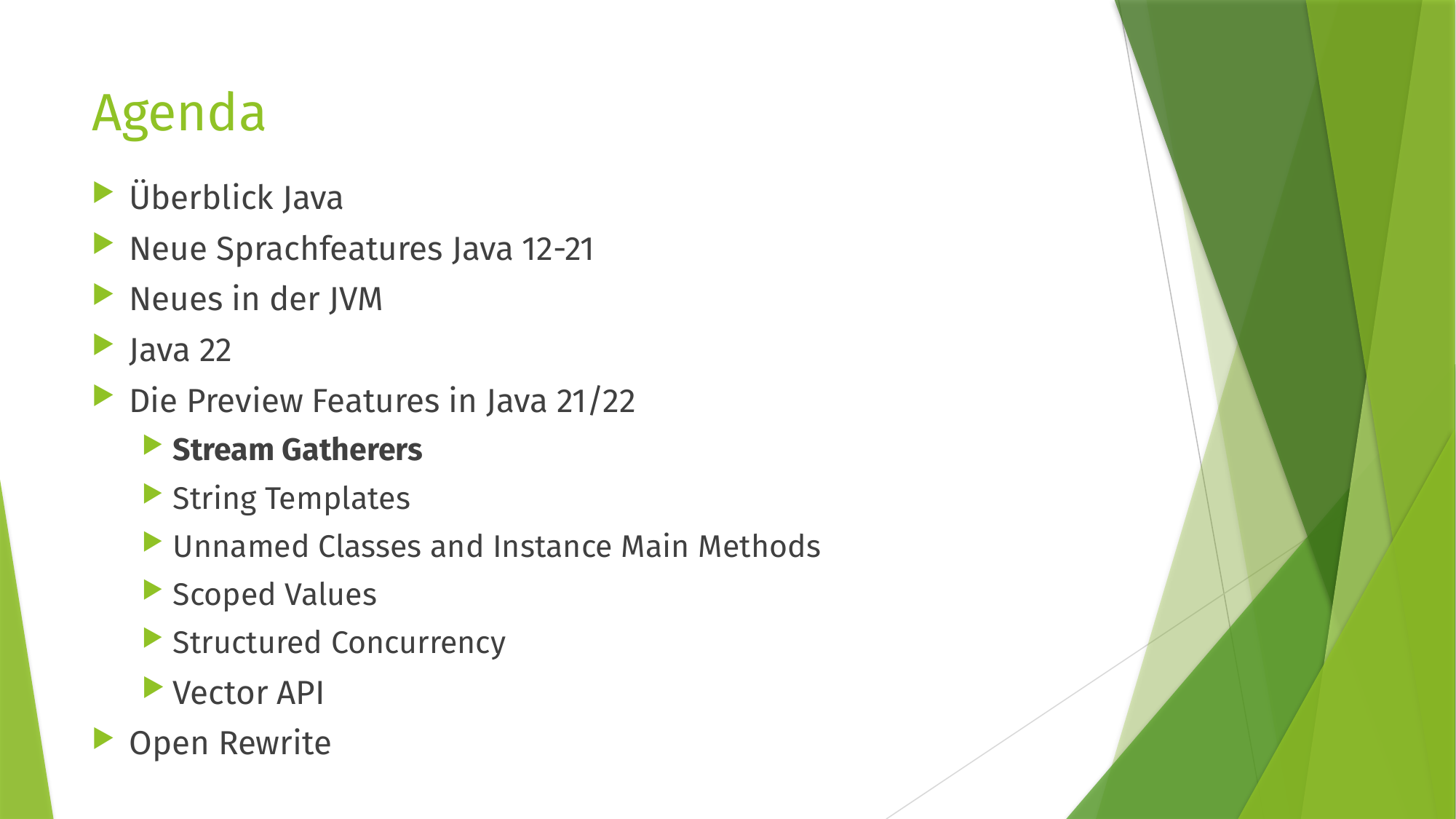

# Agenda
Überblick Java
Neue Sprachfeatures Java 12-21
Neues in der JVM
Java 22
Die Preview Features in Java 21/22
Stream Gatherers
String Templates
Unnamed Classes and Instance Main Methods
Scoped Values
Structured Concurrency
Vector API
Open Rewrite